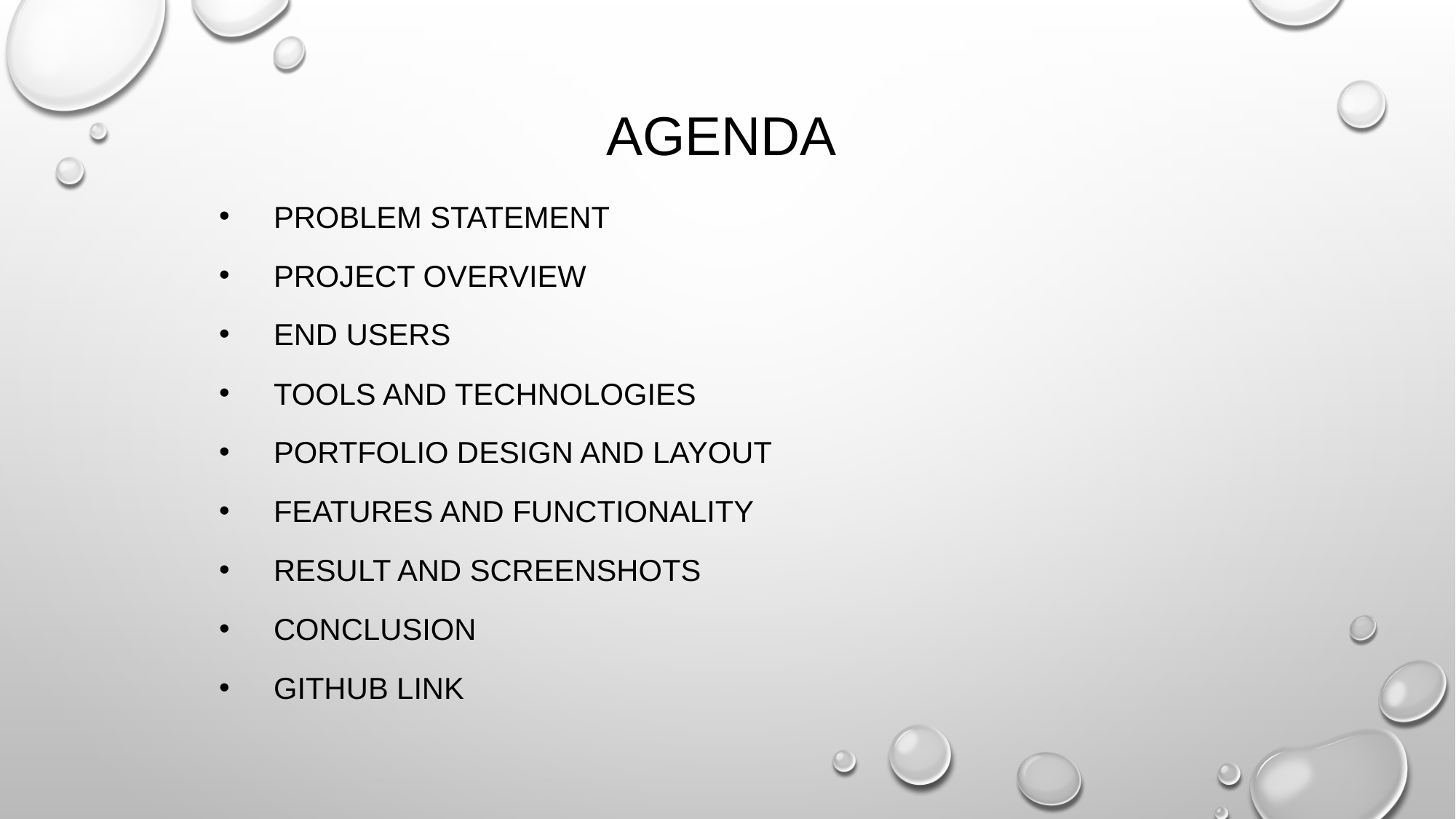

# Agenda
Problem statement
Project overview
End users
Tools and technologies
Portfolio design and layout
Features and functionality
Result and screenshots
Conclusion
GitHub link